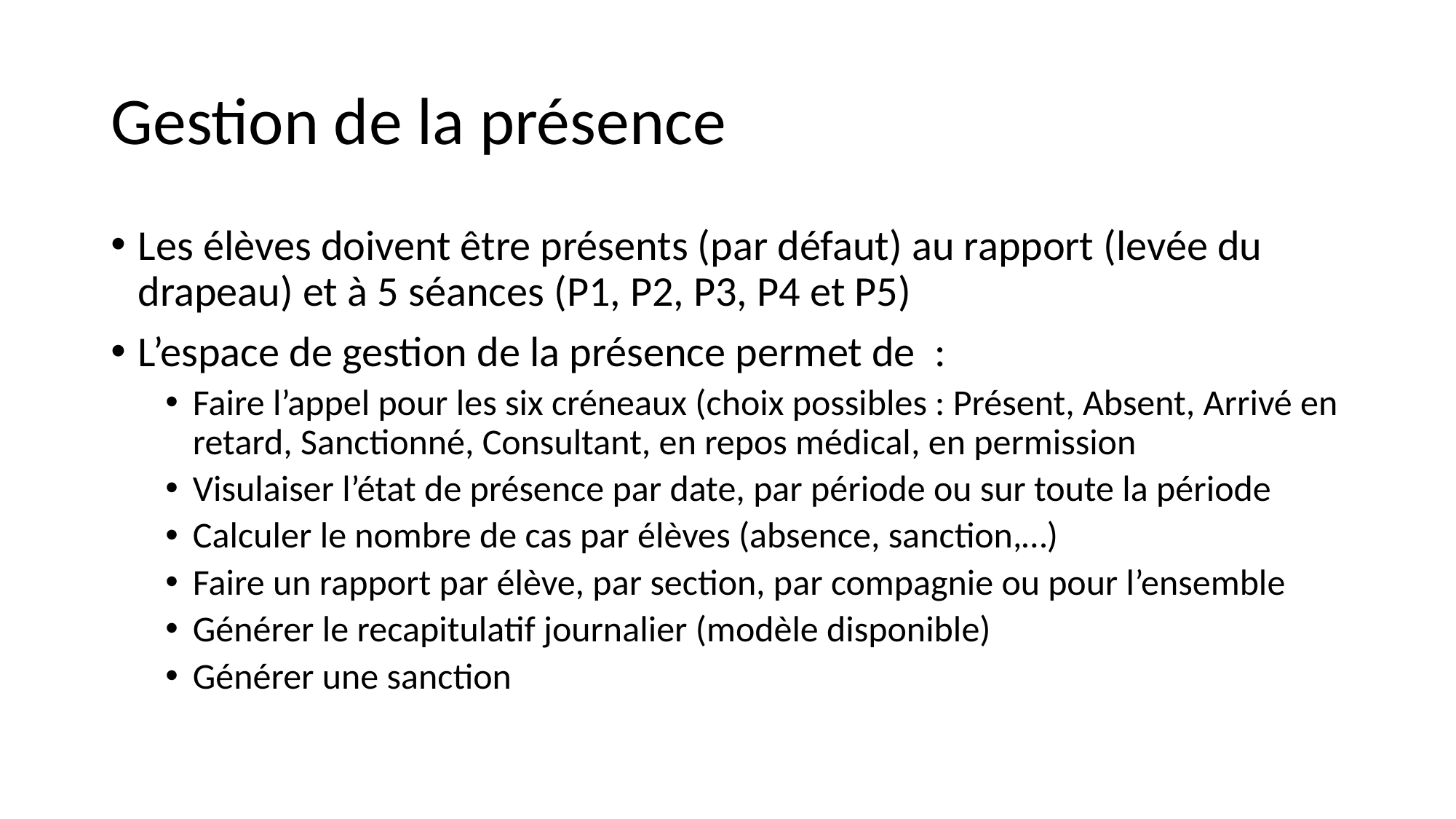

# Gestion de la présence
Les élèves doivent être présents (par défaut) au rapport (levée du drapeau) et à 5 séances (P1, P2, P3, P4 et P5)
L’espace de gestion de la présence permet de  :
Faire l’appel pour les six créneaux (choix possibles : Présent, Absent, Arrivé en retard, Sanctionné, Consultant, en repos médical, en permission
Visulaiser l’état de présence par date, par période ou sur toute la période
Calculer le nombre de cas par élèves (absence, sanction,…)
Faire un rapport par élève, par section, par compagnie ou pour l’ensemble
Générer le recapitulatif journalier (modèle disponible)
Générer une sanction